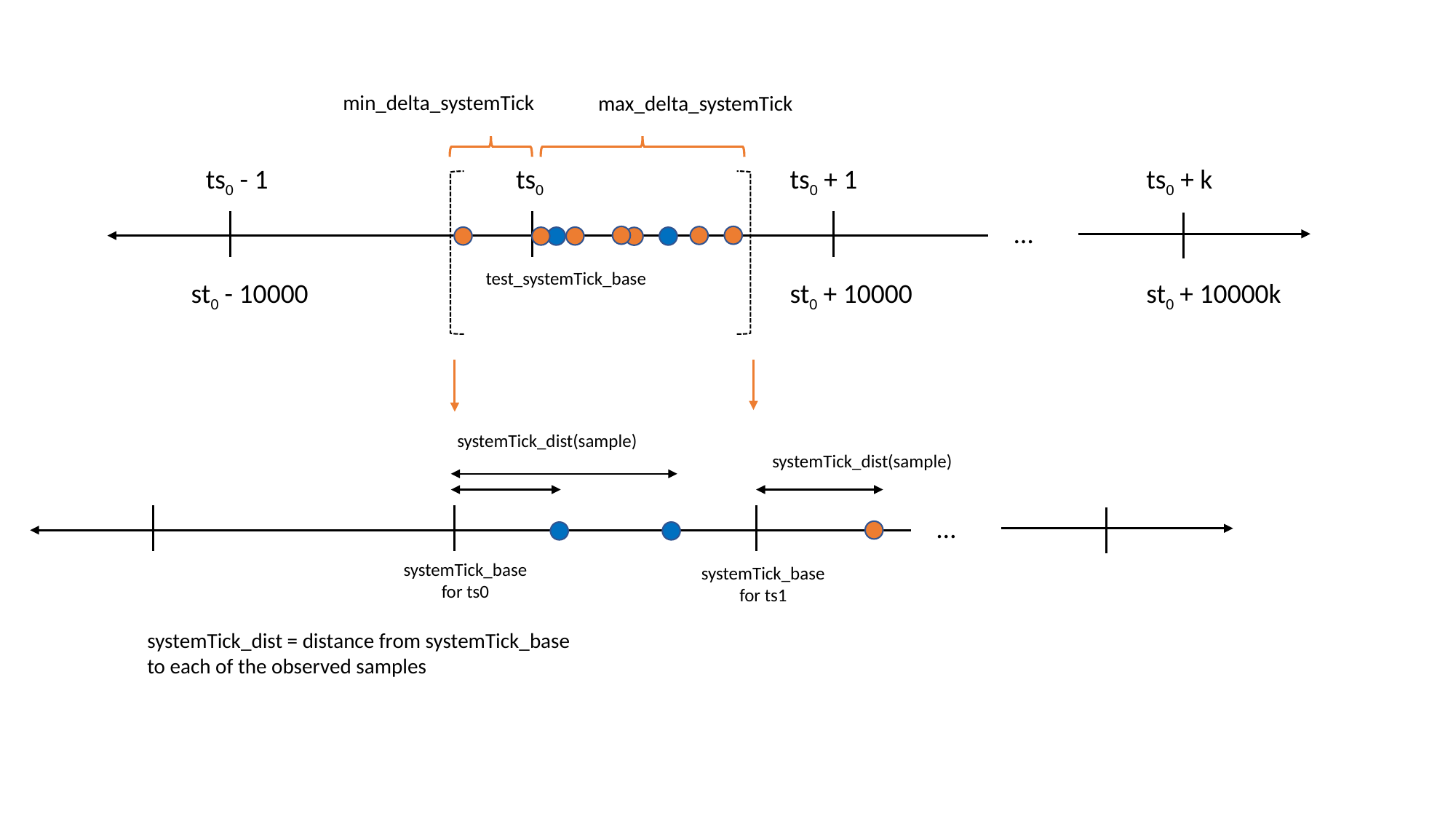

min_delta_systemTick
max_delta_systemTick

ts0 - 1
ts0
ts0 + 1
ts0 + k

…

test_systemTick_base
st0 - 10000
st0 + 10000
st0 + 10000k
systemTick_dist(sample)
systemTick_dist(sample)
…

systemTick_base
for ts0
systemTick_base
for ts1
systemTick_dist = distance from systemTick_base to each of the observed samples